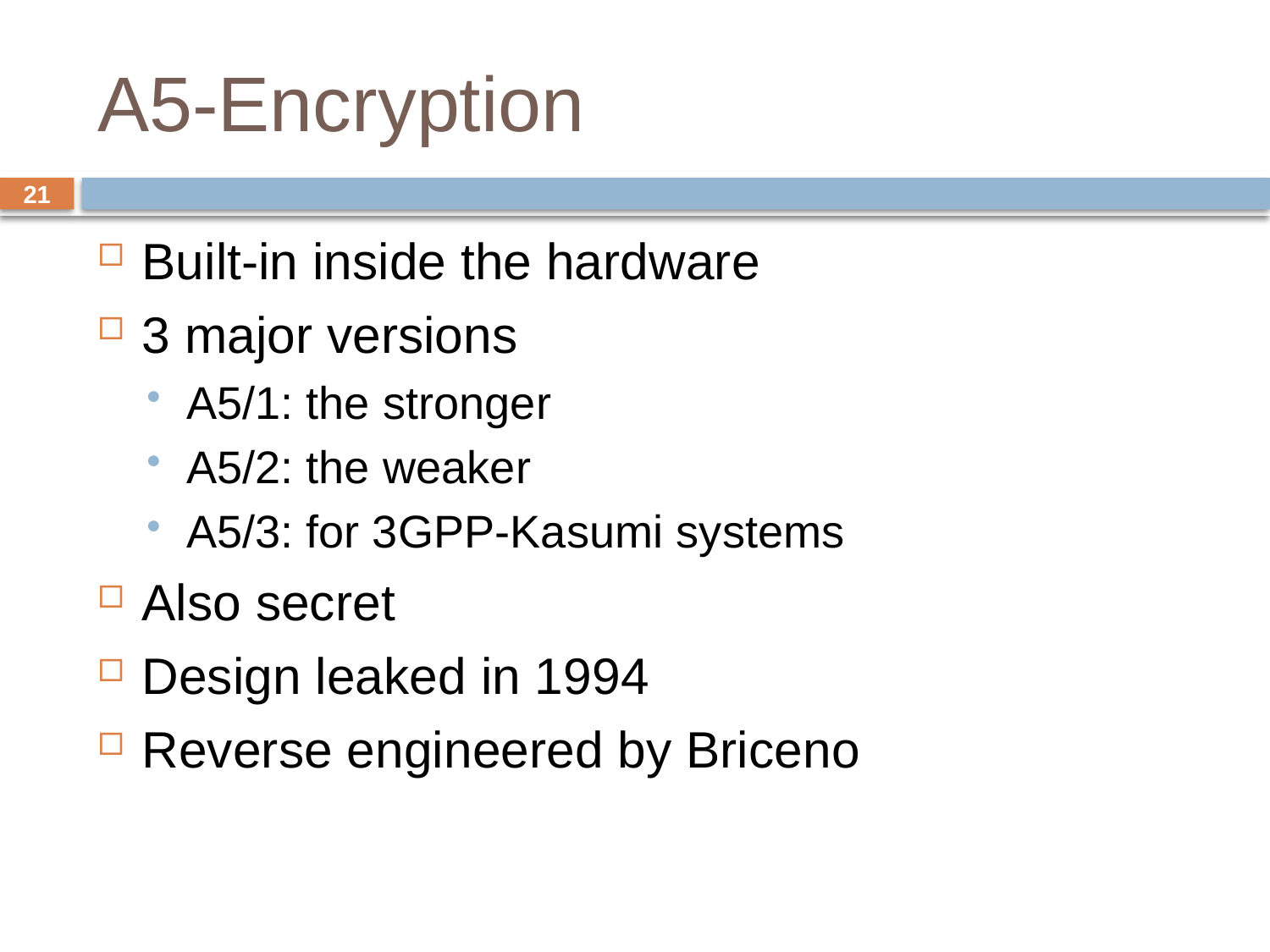

# A5-Encryption
21
Built-in inside the hardware
3 major versions
A5/1: the stronger
A5/2: the weaker
A5/3: for 3GPP-Kasumi systems
Also secret
Design leaked in 1994
Reverse engineered by Briceno